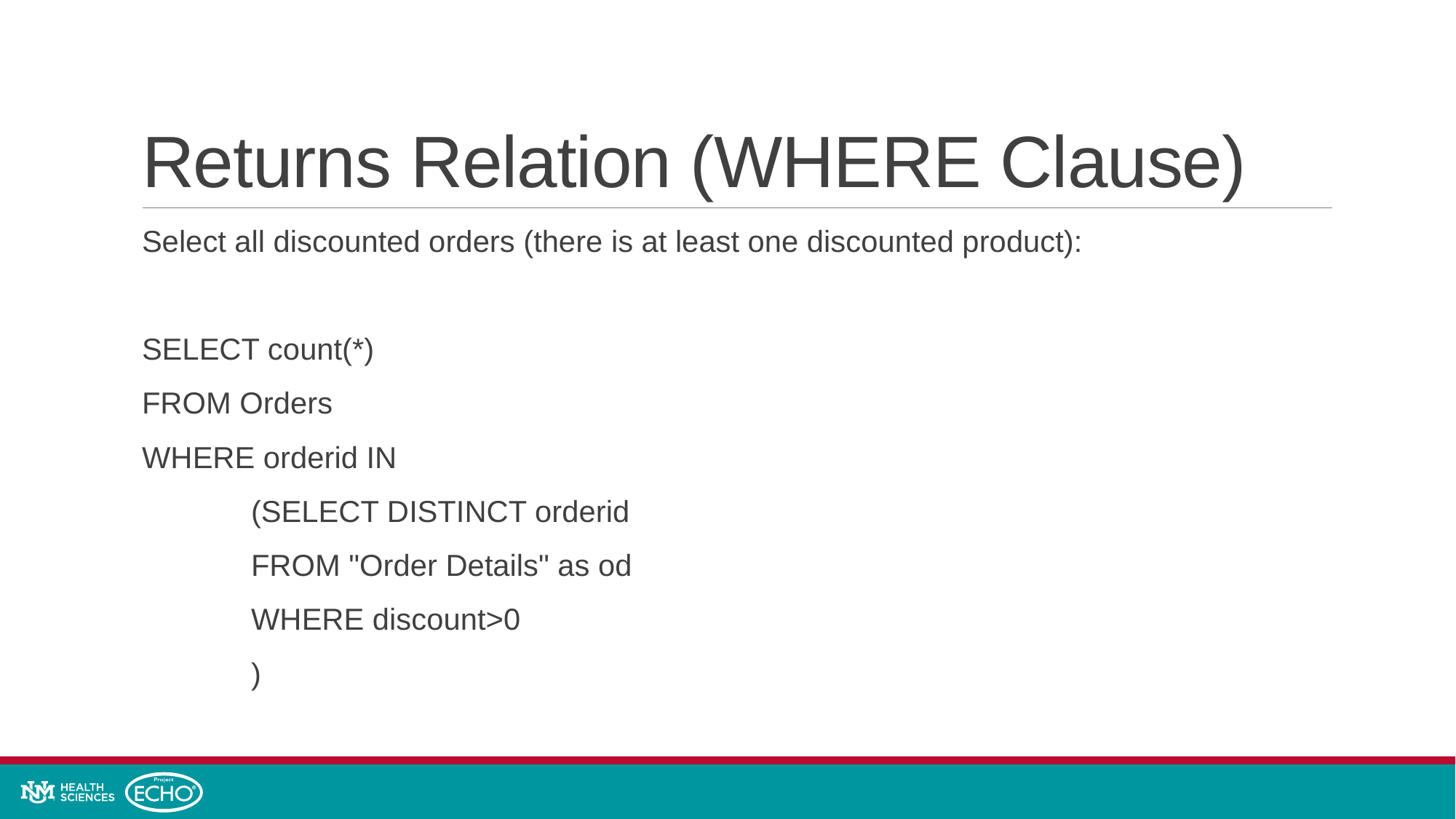

# Returns Relation (WHERE Clause)
Select all discounted orders (there is at least one discounted product):

SELECT count(*)
FROM Orders
WHERE orderid IN
	(SELECT DISTINCT orderid
     	FROM "Order Details" as od
     	WHERE discount>0
	)